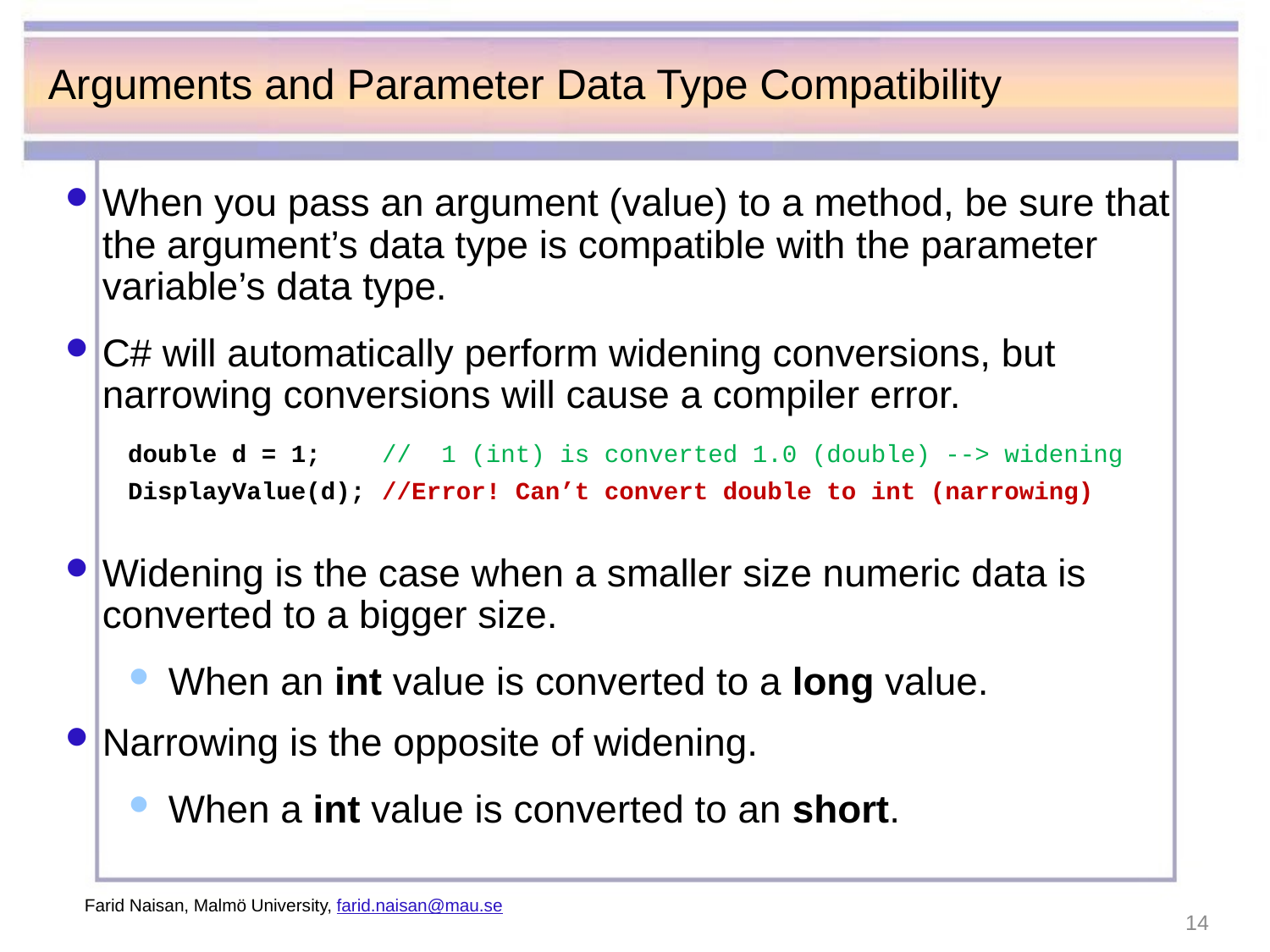

# Arguments and Parameter Data Type Compatibility
When you pass an argument (value) to a method, be sure that the argument’s data type is compatible with the parameter variable’s data type.
C# will automatically perform widening conversions, but narrowing conversions will cause a compiler error.
double d = 1;  	//  1 (int) is converted 1.0 (double) --> widening
DisplayValue(d); 	//Error! Can’t convert double to int (narrowing)

Widening is the case when a smaller size numeric data is converted to a bigger size.
When an int value is converted to a long value.
Narrowing is the opposite of widening.
When a int value is converted to an short.
Farid Naisan, Malmö University, farid.naisan@mau.se
14